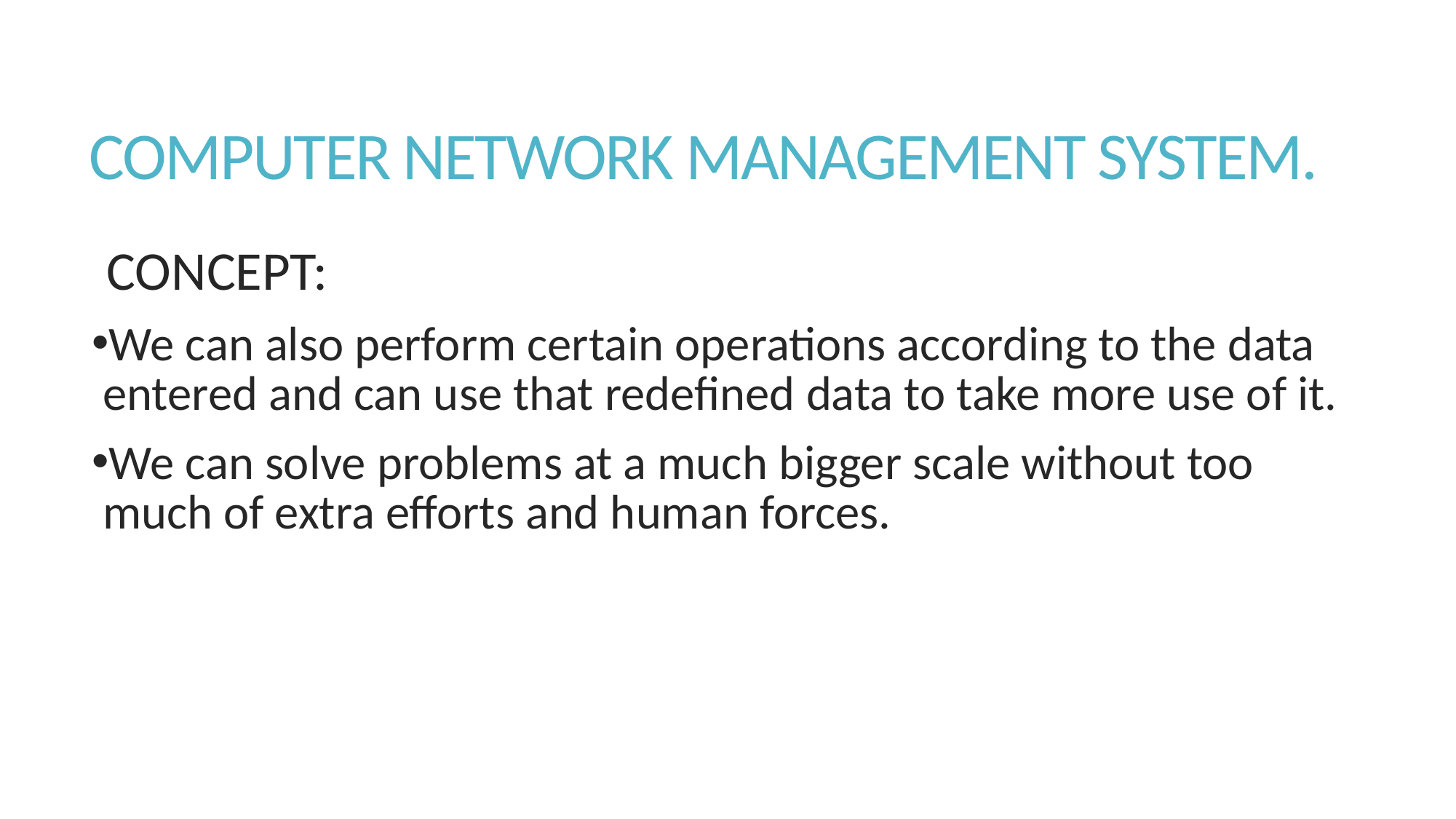

# COMPUTER NETWORK MANAGEMENT SYSTEM.
CONCEPT:
We can also perform certain operations according to the data entered and can use that redefined data to take more use of it.
We can solve problems at a much bigger scale without too much of extra efforts and human forces.